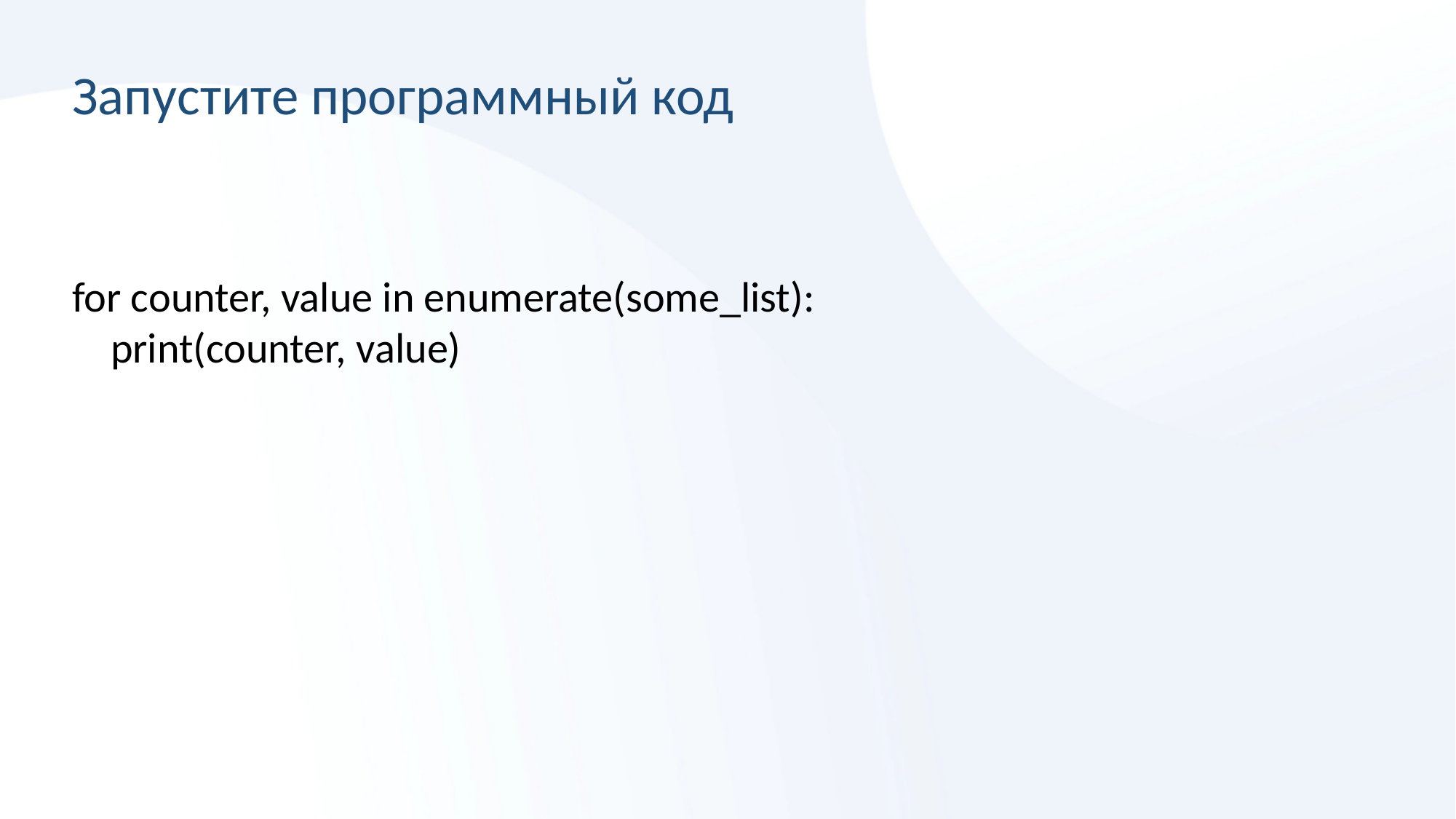

# Запустите программный код
for counter, value in enumerate(some_list):
    print(counter, value)